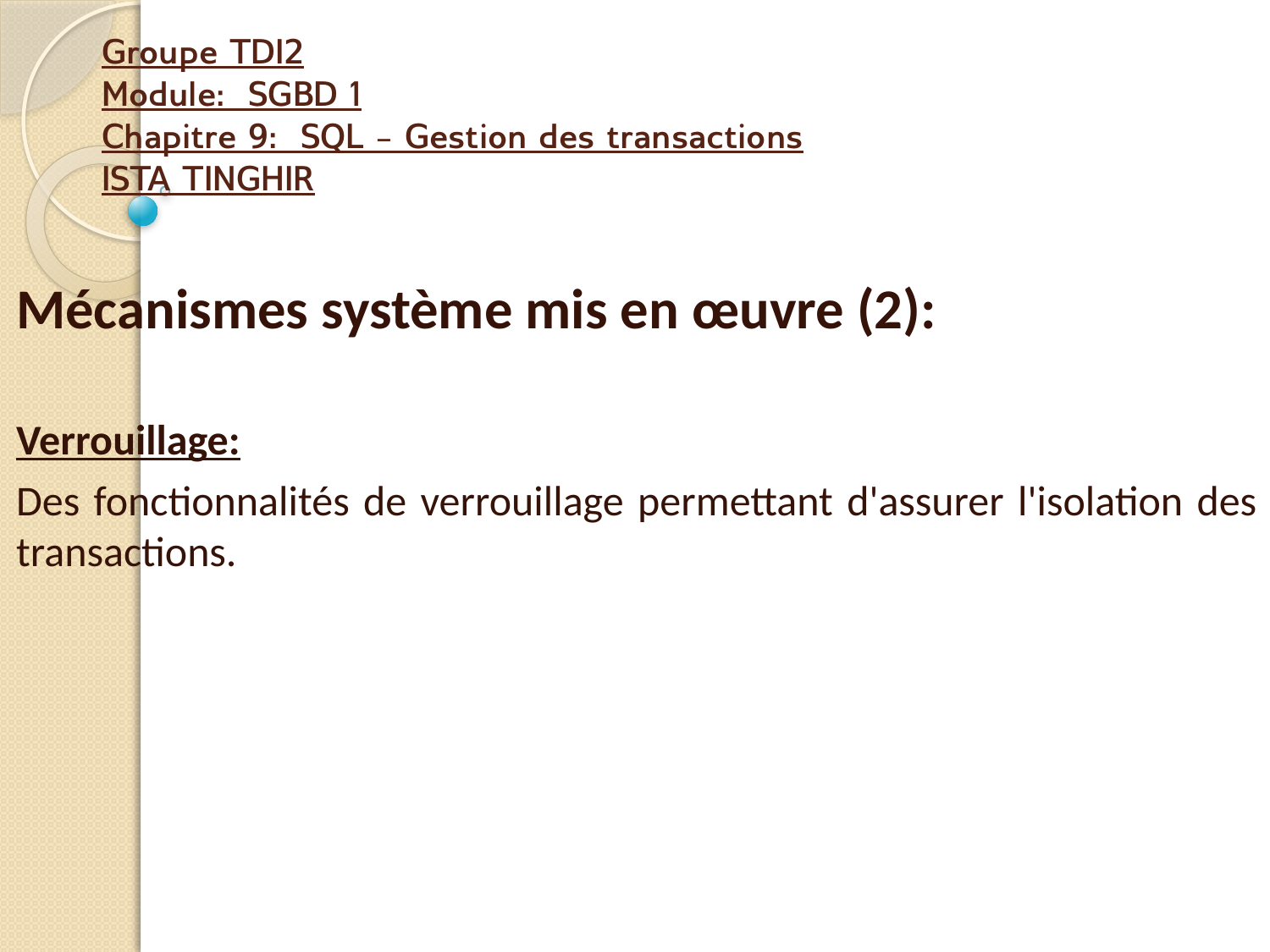

# Groupe TDI2 Module:  SGBD 1 Chapitre 9:  SQL – Gestion des transactions ISTA TINGHIR

Mécanismes système mis en œuvre (2):

Verrouillage:
Des fonctionnalités de verrouillage permettant d'assurer l'isolation des transactions.